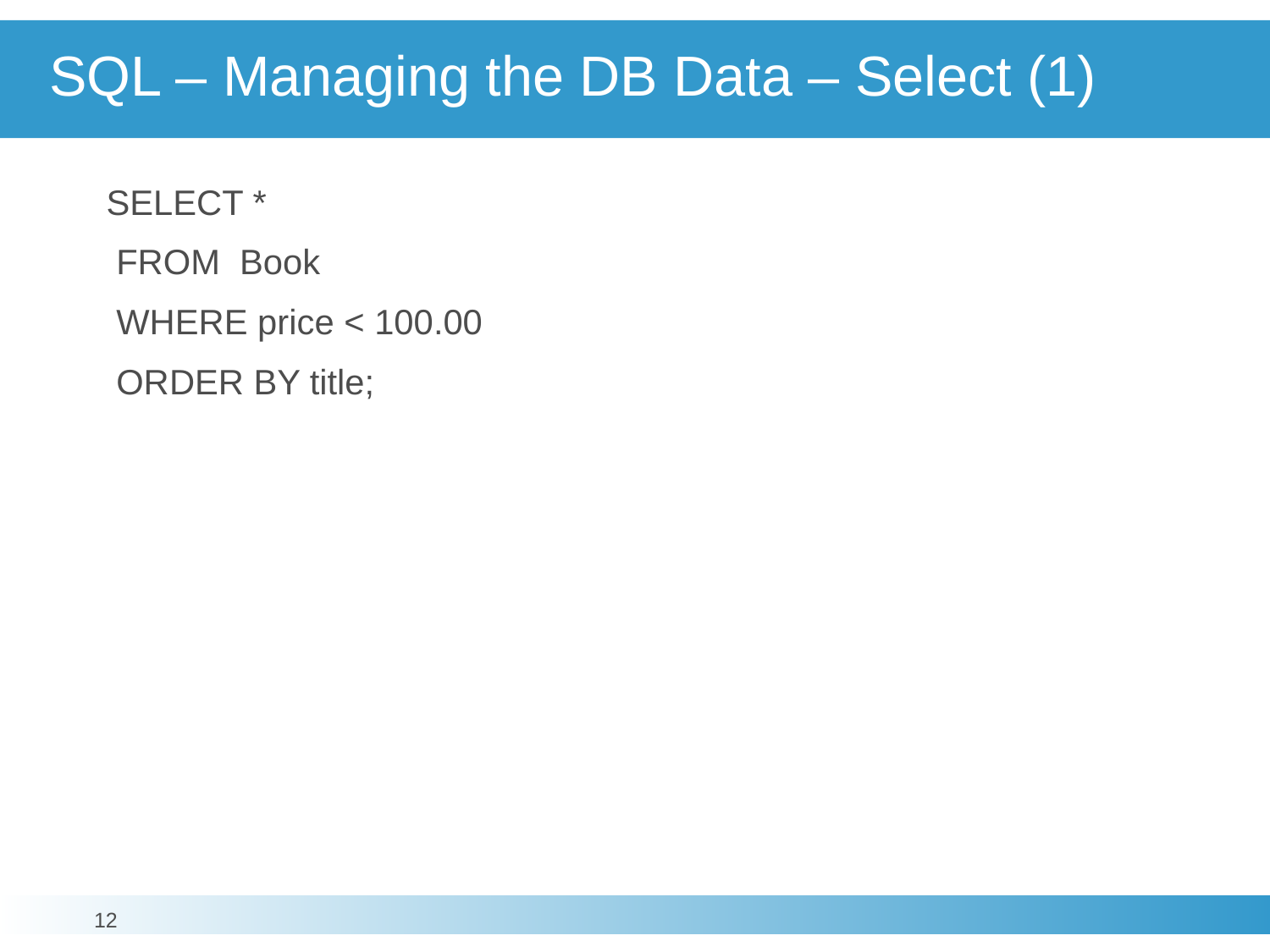

# SQL – Managing the DB Data – Select (1)
SELECT *
 FROM  Book
 WHERE price < 100.00
 ORDER BY title;
12